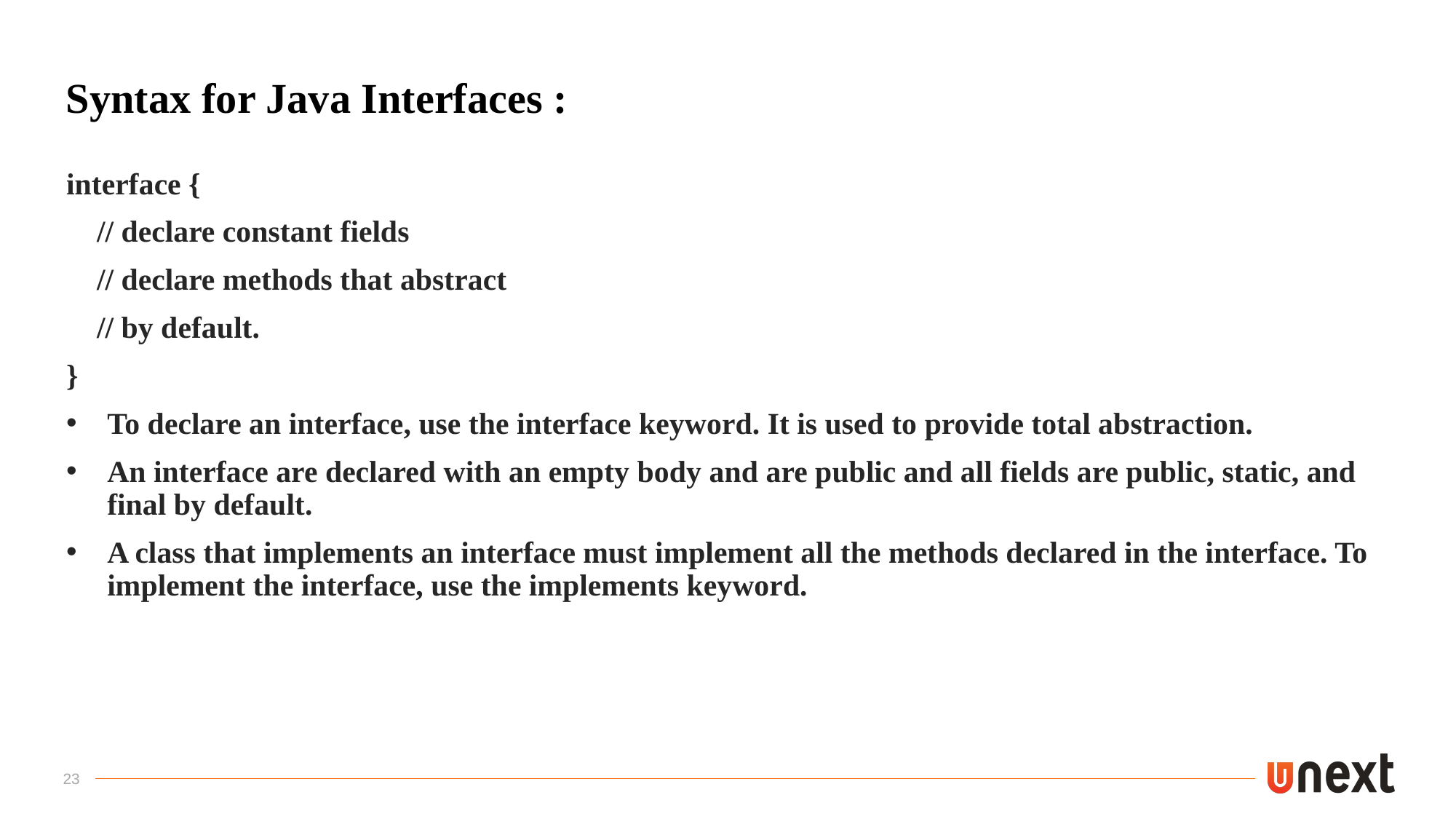

# Syntax for Java Interfaces :
interface {
    // declare constant fields
    // declare methods that abstract
    // by default.
}
To declare an interface, use the interface keyword. It is used to provide total abstraction.
An interface are declared with an empty body and are public and all fields are public, static, and final by default.
A class that implements an interface must implement all the methods declared in the interface. To implement the interface, use the implements keyword.

23